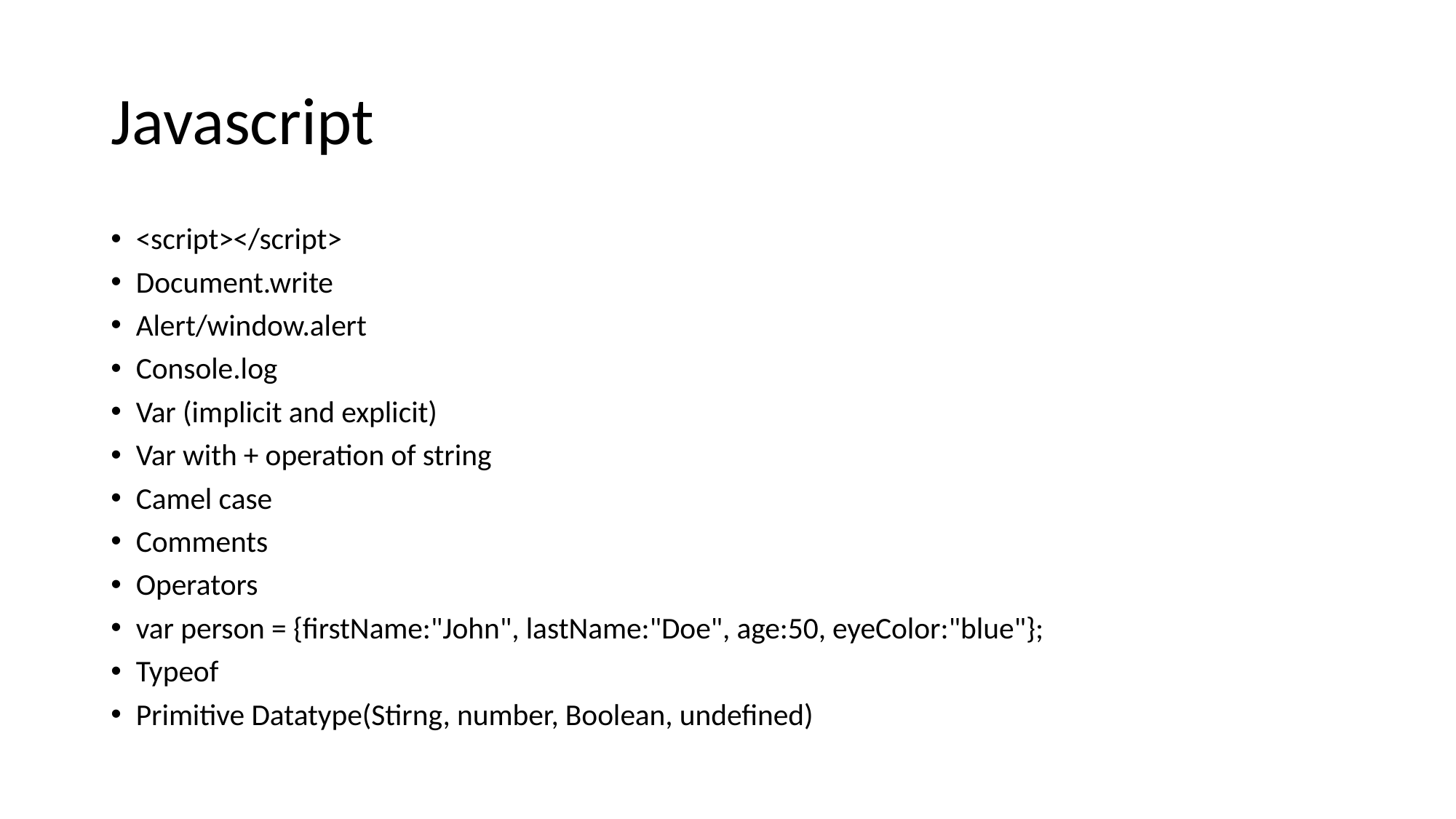

# Javascript
<script></script>
Document.write
Alert/window.alert
Console.log
Var (implicit and explicit)
Var with + operation of string
Camel case
Comments
Operators
var person = {firstName:"John", lastName:"Doe", age:50, eyeColor:"blue"};
Typeof
Primitive Datatype(Stirng, number, Boolean, undefined)